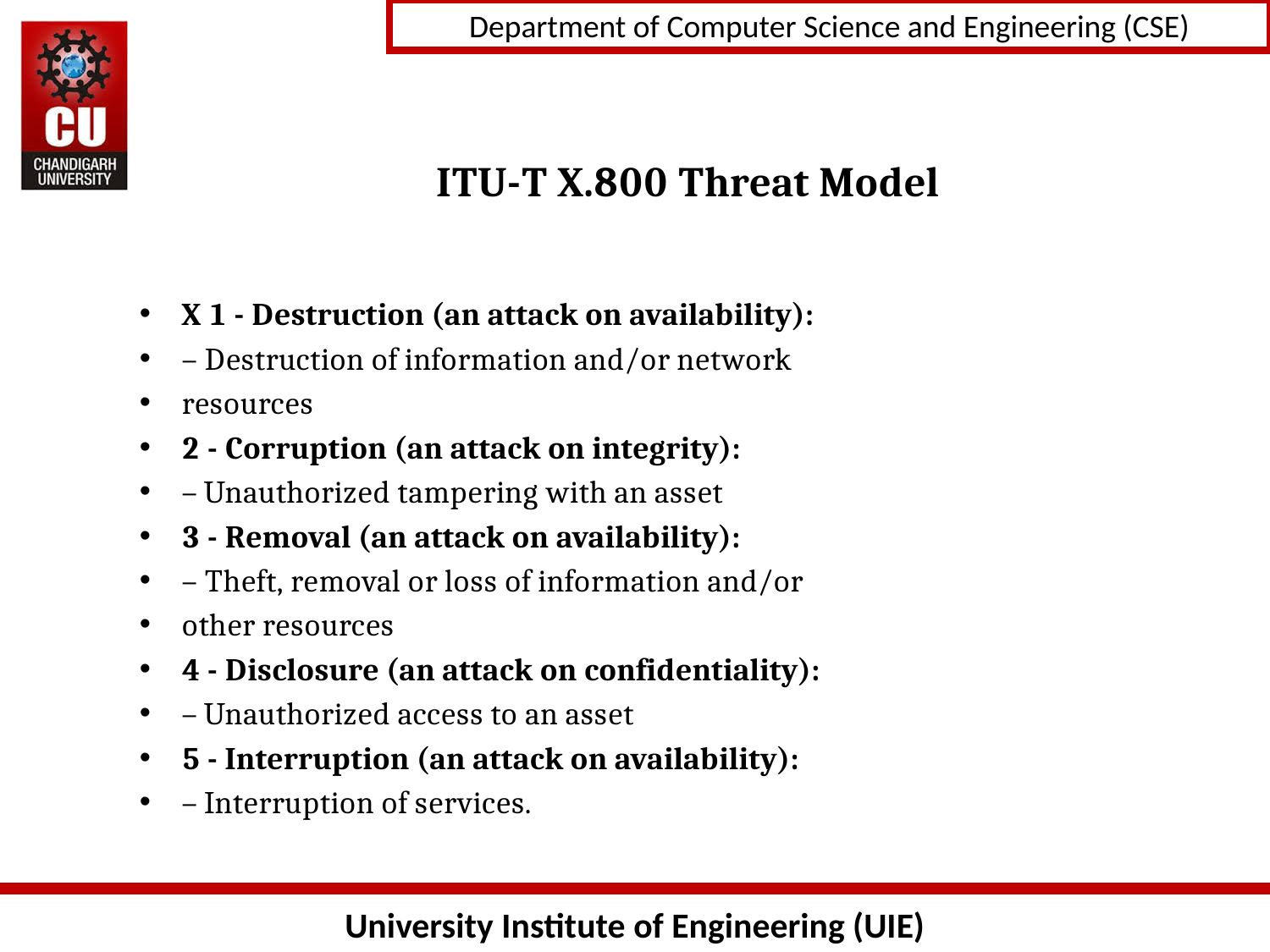

# ITU-T X.800 Threat Model

X 1 - Destruction (an attack on availability):
– Destruction of information and/or network
resources
2 - Corruption (an attack on integrity):
– Unauthorized tampering with an asset
3 - Removal (an attack on availability):
– Theft, removal or loss of information and/or
other resources
4 - Disclosure (an attack on confidentiality):
– Unauthorized access to an asset
5 - Interruption (an attack on availability):
– Interruption of services.